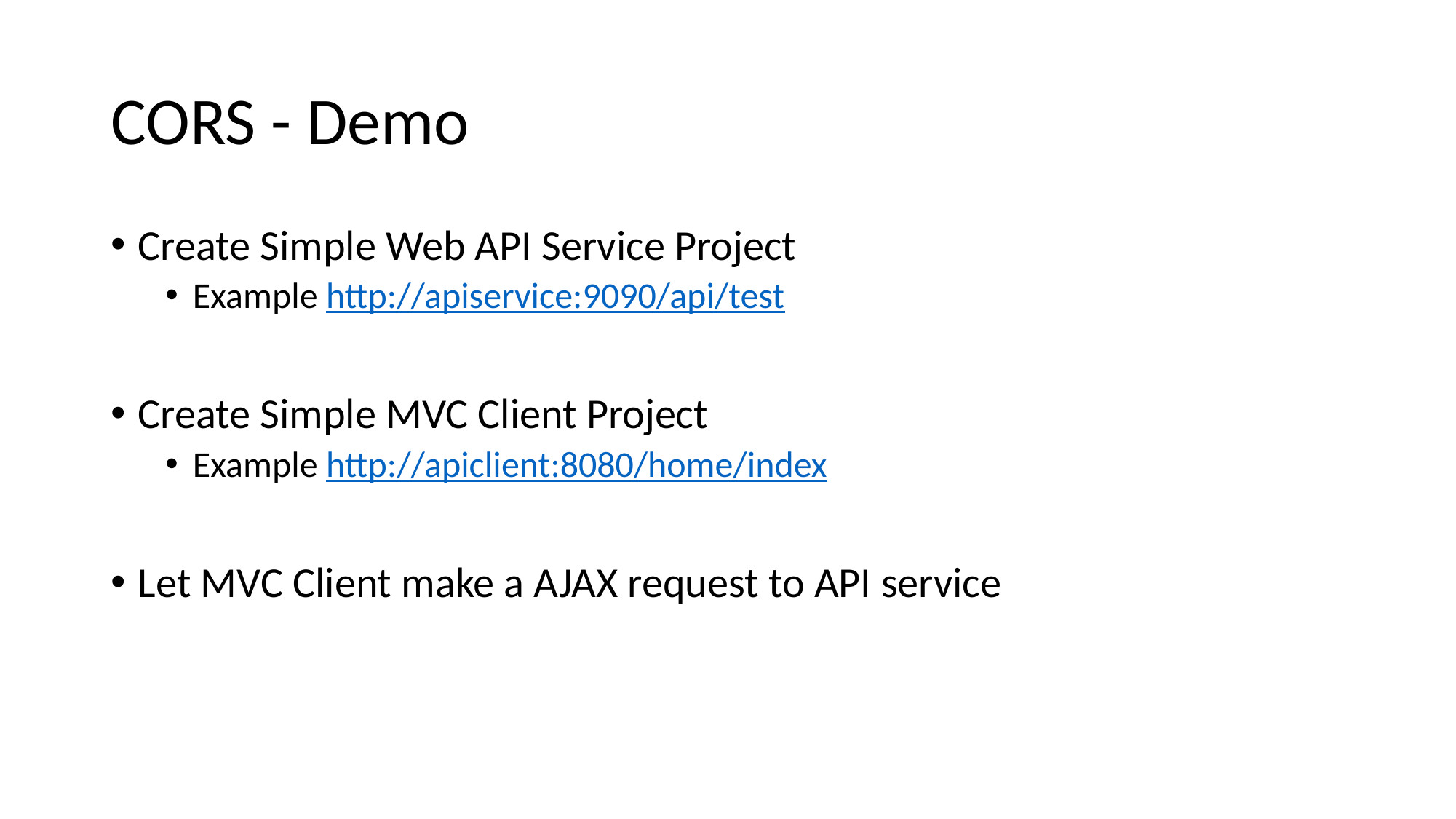

# CORS - Demo
Create Simple Web API Service Project
Example http://apiservice:9090/api/test

Create Simple MVC Client Project
Example http://apiclient:8080/home/index

Let MVC Client make a AJAX request to API service